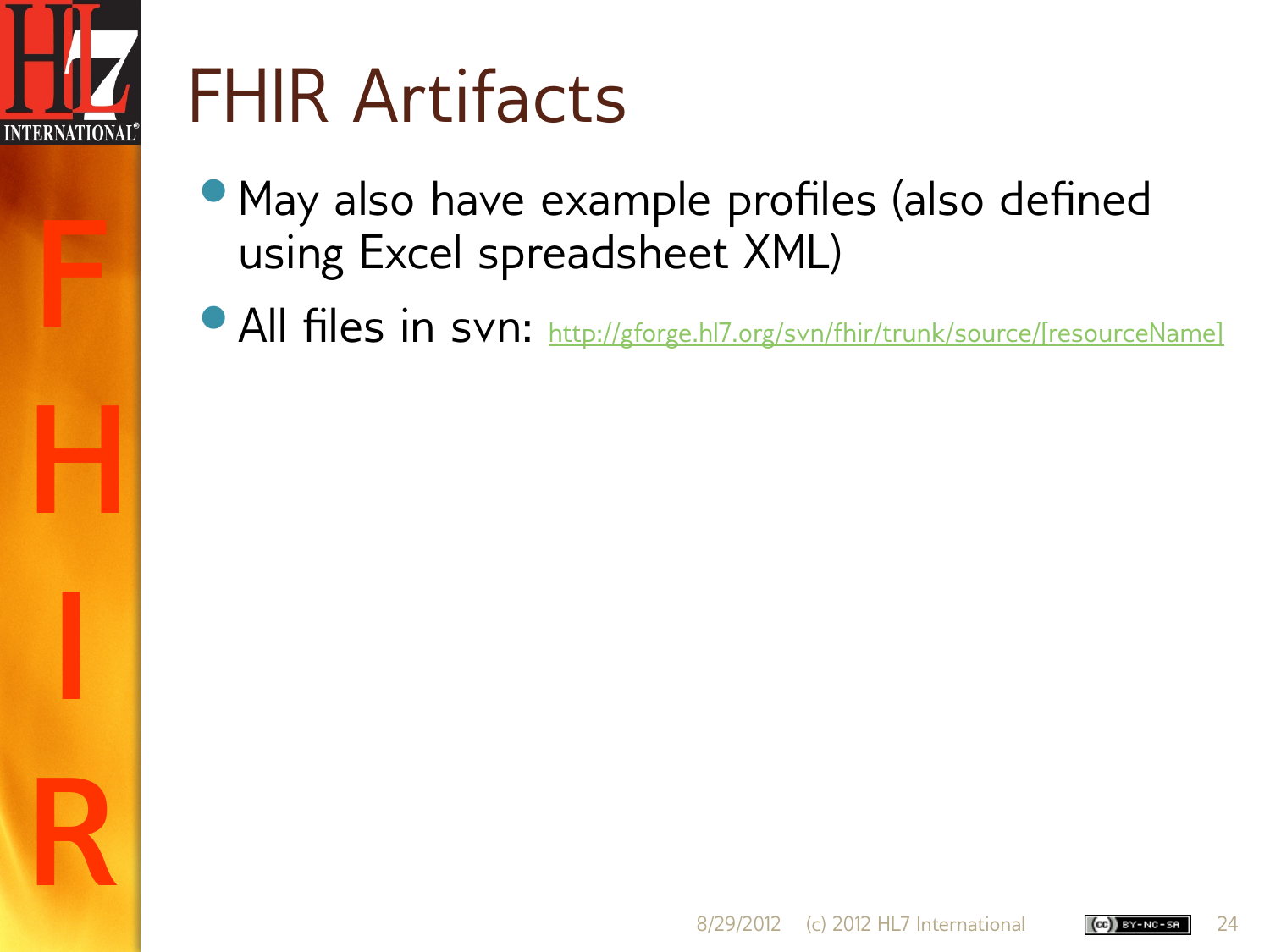

# FHIR Artifacts
May also have example profiles (also defined using Excel spreadsheet XML)
All files in svn: http://gforge.hl7.org/svn/fhir/trunk/source/[resourceName]
8/29/2012
(c) 2012 HL7 International
24